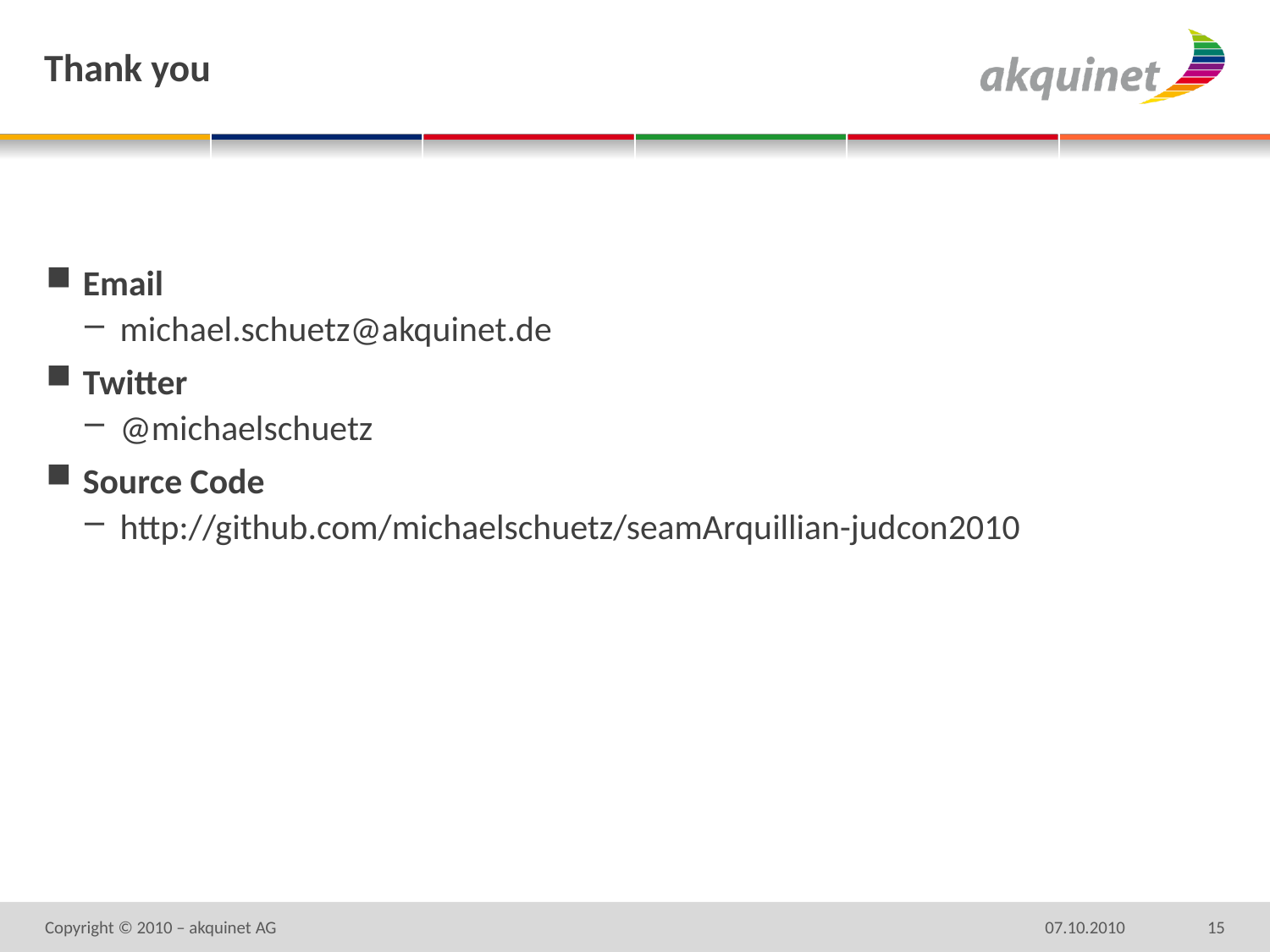

# Thank you

Email
michael.schuetz@akquinet.de
Twitter
@michaelschuetz
Source Code
http://github.com/michaelschuetz/seamArquillian-judcon2010

Copyright © 2010 – akquinet AG
07.10.2010
15